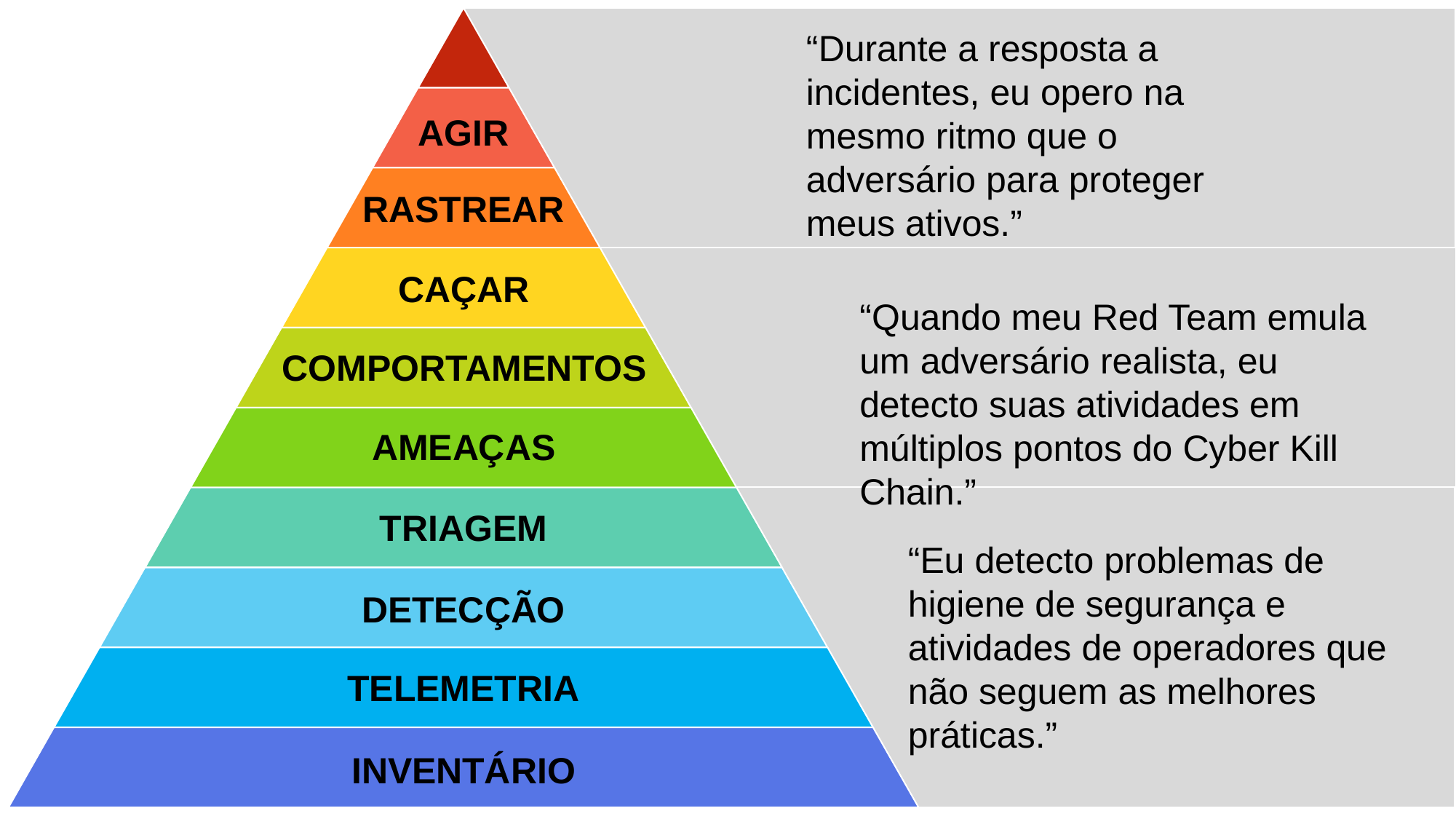

“Durante a resposta a incidentes, eu opero na mesmo ritmo que o adversário para proteger meus ativos.”

AGIR

RASTREAR

CAÇAR
“Quando meu Red Team emula um adversário realista, eu detecto suas atividades em múltiplos pontos do Cyber Kill Chain.”

COMPORTAMENTOS

AMEAÇAS

TRIAGEM
“Eu detecto problemas de higiene de segurança e atividades de operadores que não seguem as melhores práticas.”

DETECÇÃO

TELEMETRIA

INVENTÁRIO